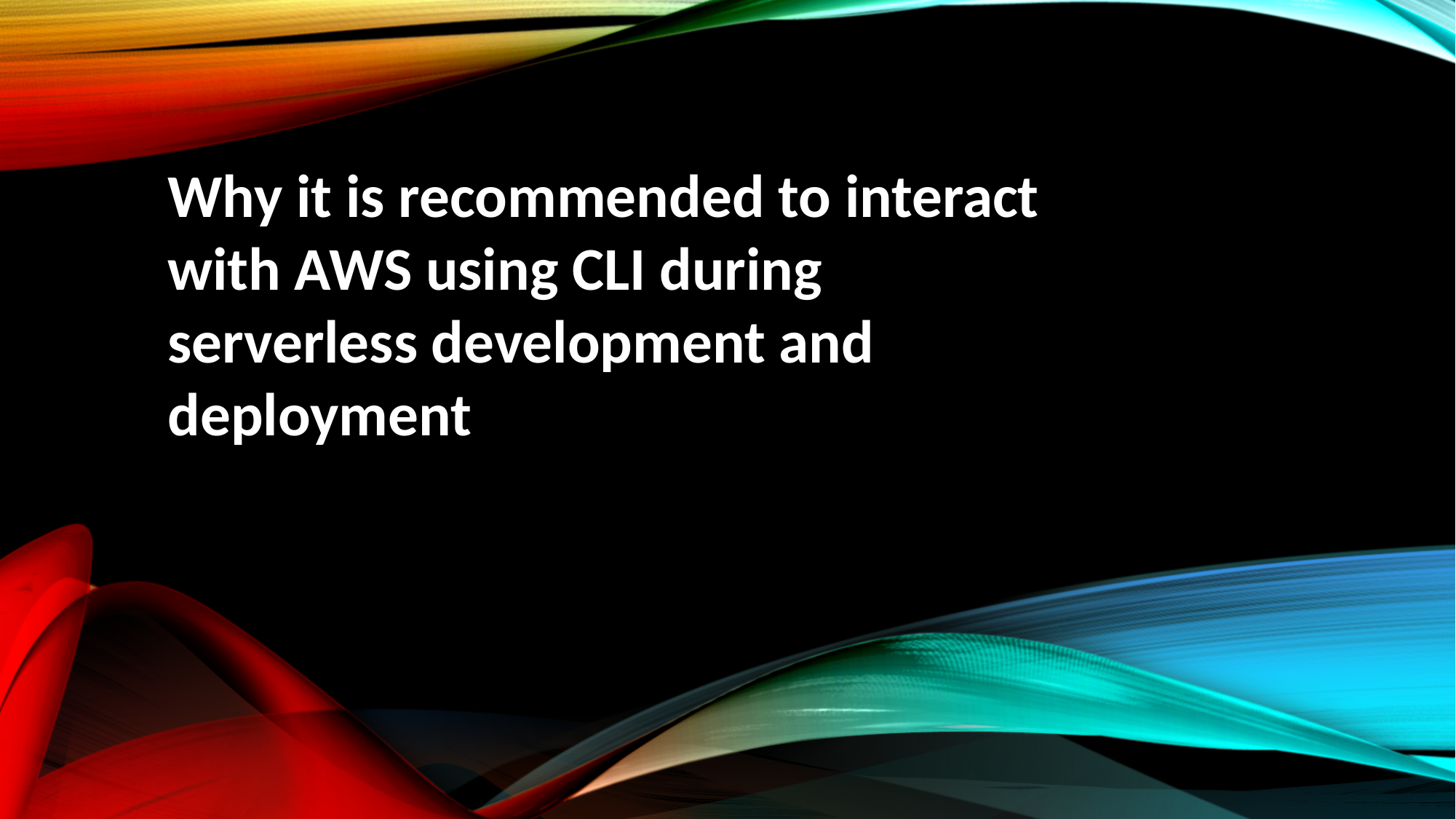

Why it is recommended to interact with AWS using CLI during serverless development and deployment